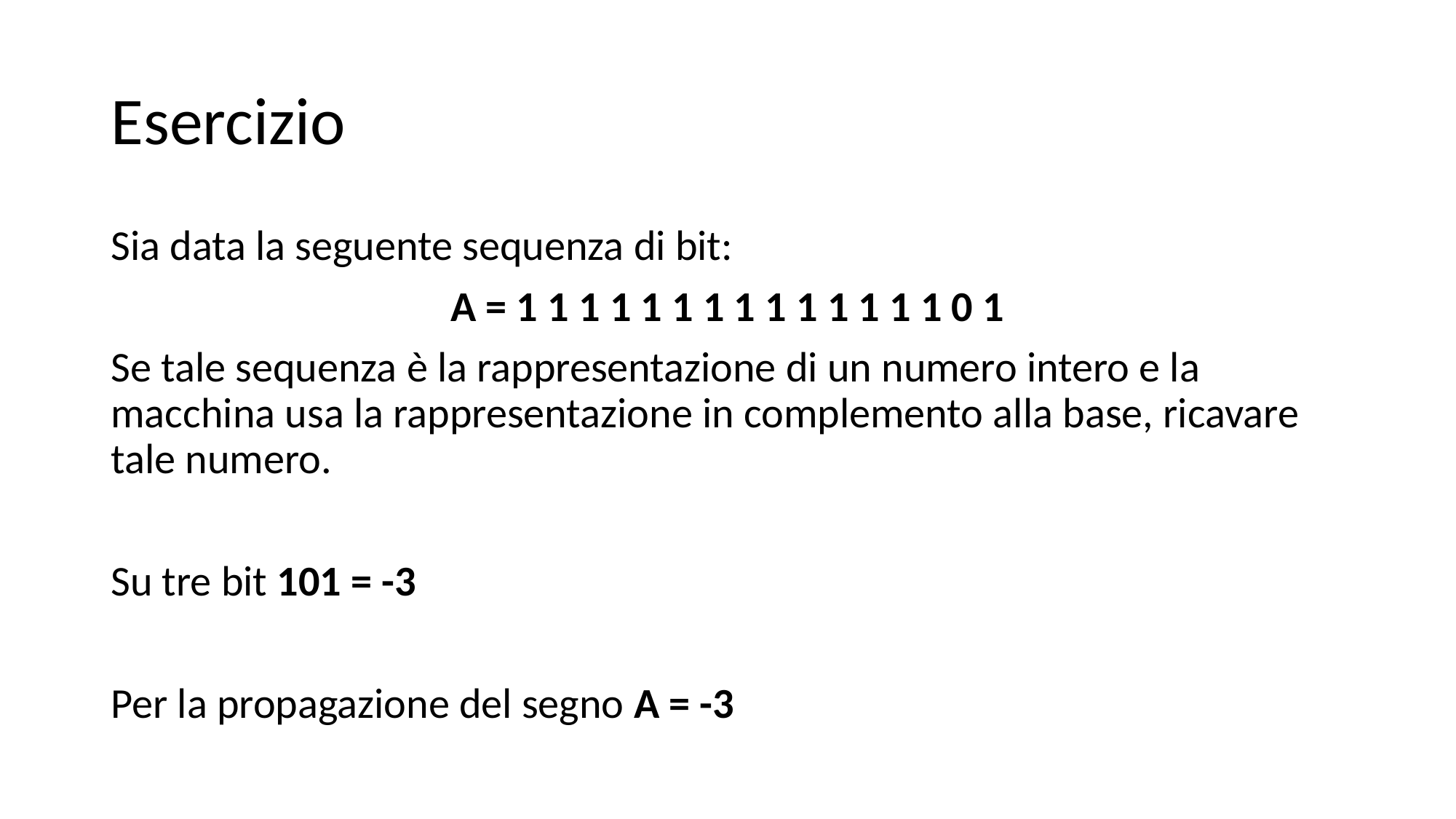

# Esercizio
Sia data la seguente sequenza di bit:
A = 1 1 1 1 1 1 1 1 1 1 1 1 1 1 0 1
Se tale sequenza è la rappresentazione di un numero intero e la macchina usa la rappresentazione in complemento alla base, ricavare tale numero.

Su tre bit 101 = -3

Per la propagazione del segno A = -3